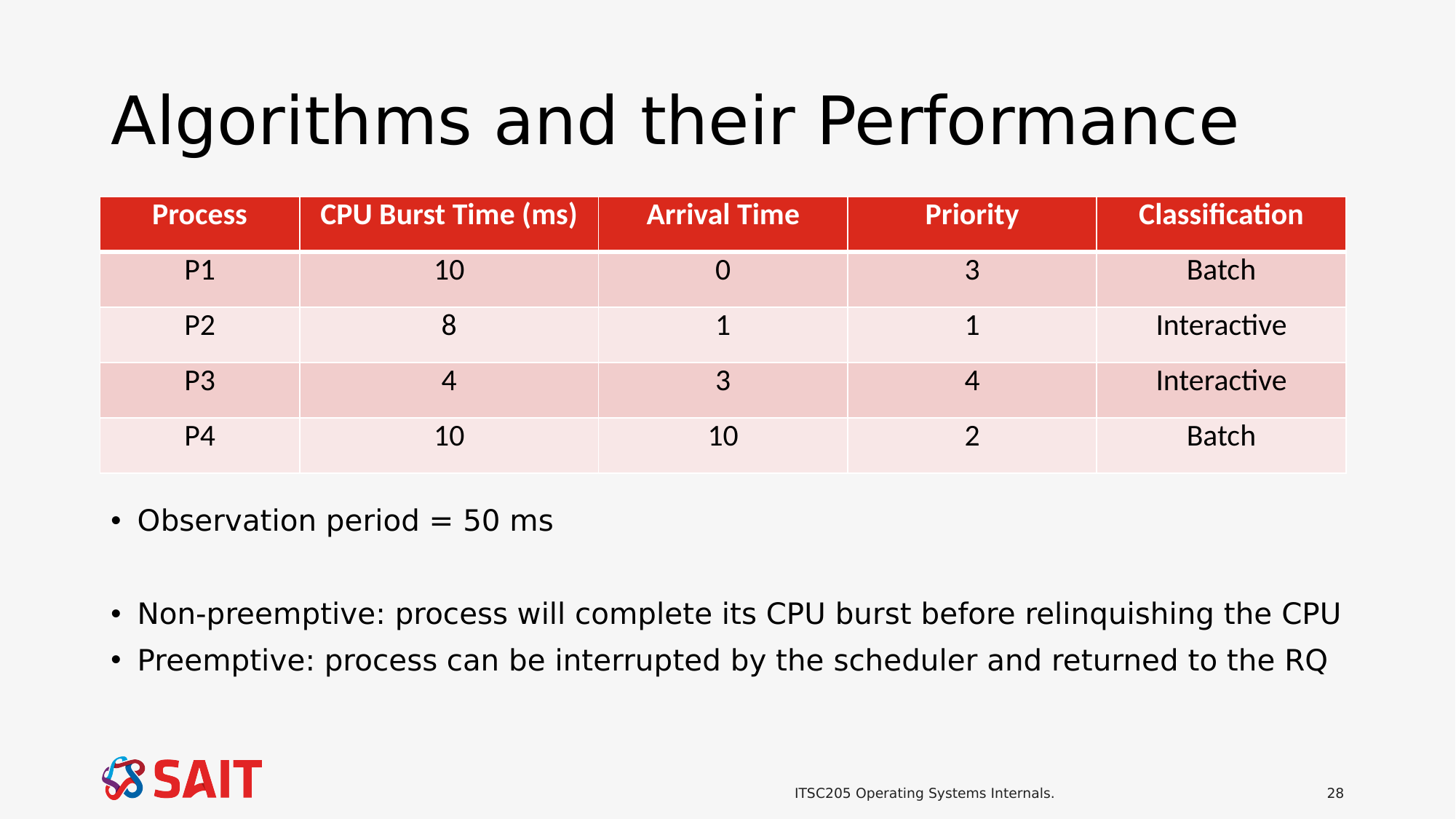

# Algorithms and their Performance
| Process | CPU Burst Time (ms) | Arrival Time | Priority | Classification |
| --- | --- | --- | --- | --- |
| P1 | 10 | 0 | 3 | Batch |
| P2 | 8 | 1 | 1 | Interactive |
| P3 | 4 | 3 | 4 | Interactive |
| P4 | 10 | 10 | 2 | Batch |

Observation period = 50 ms

Non-preemptive: process will complete its CPU burst before relinquishing the CPU
Preemptive: process can be interrupted by the scheduler and returned to the RQ
ITSC205 Operating Systems Internals.
28